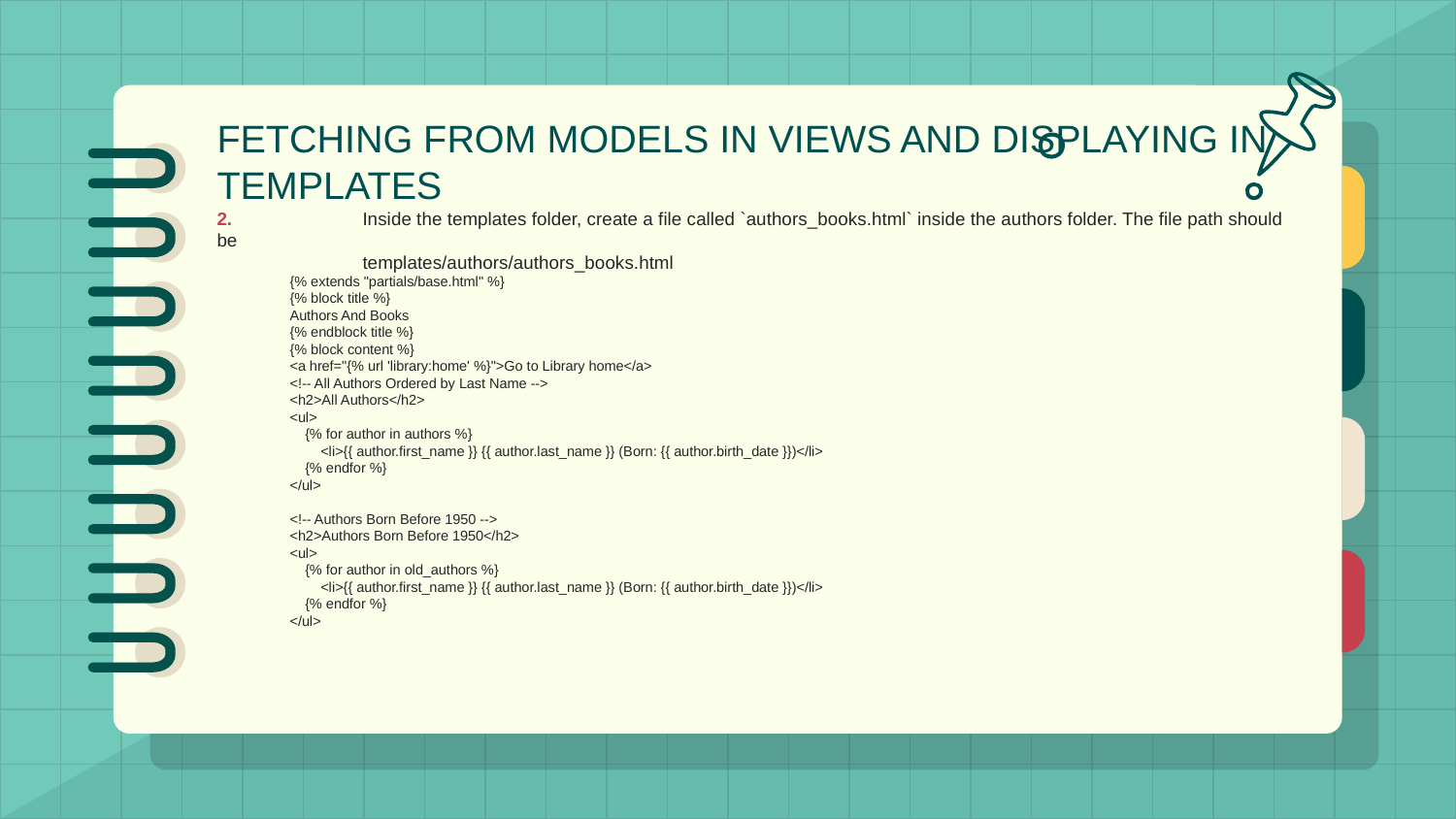

# FETCHING FROM MODELS IN VIEWS AND DISPLAYING IN TEMPLATES

2. 	Inside the templates folder, create a file called `authors_books.html` inside the authors folder. The file path should be
	templates/authors/authors_books.html
{% extends "partials/base.html" %}
{% block title %}
Authors And Books
{% endblock title %}
{% block content %}
<a href="{% url 'library:home' %}">Go to Library home</a>
<!-- All Authors Ordered by Last Name -->
<h2>All Authors</h2>
<ul>
    {% for author in authors %}
        <li>{{ author.first_name }} {{ author.last_name }} (Born: {{ author.birth_date }})</li>
    {% endfor %}
</ul>

<!-- Authors Born Before 1950 -->
<h2>Authors Born Before 1950</h2>
<ul>
    {% for author in old_authors %}
        <li>{{ author.first_name }} {{ author.last_name }} (Born: {{ author.birth_date }})</li>
    {% endfor %}
</ul>